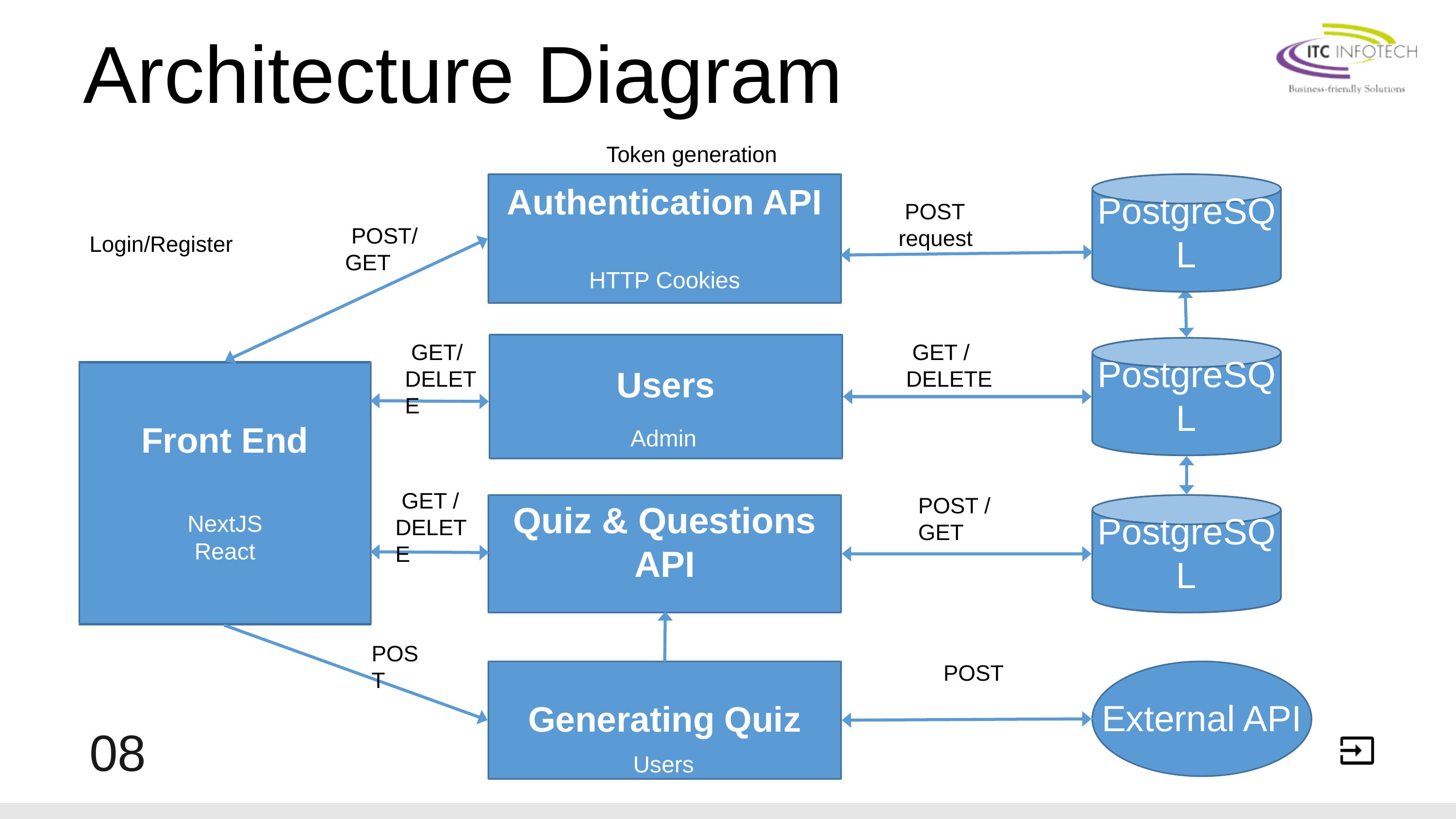

Architecture Diagram

 Token generation

Authentication API

HTTP Cookies

PostgreSQL

 POST request

 POST/
GET

 Login/Register

Users

PostgreSQL

 GET/
DELETE

 GET / DELETE

Front End

NextJS
React

Admin

 GET / DELETE

Quiz & Questions API

POST / GET

PostgreSQL

POST

Generating Quiz

External API

POST

Gemini
08

Users